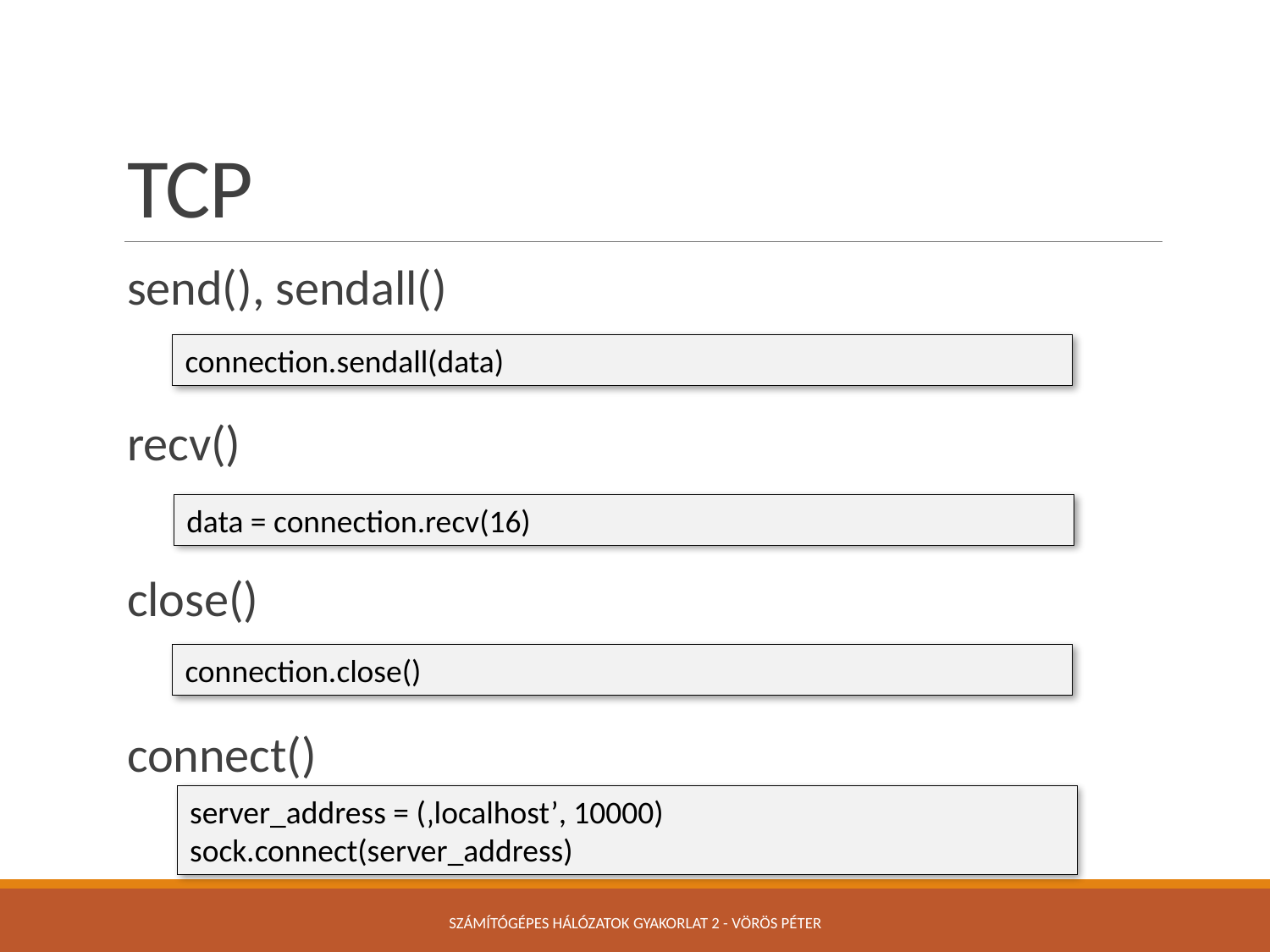

# TCP
send(), sendall()

recv()

close()

connect()
connection.sendall(data)
data = connection.recv(16)
connection.close()
server_address = (‚localhost’, 10000)
sock.connect(server_address)
Számítógépes Hálózatok Gyakorlat 2 - Vörös Péter